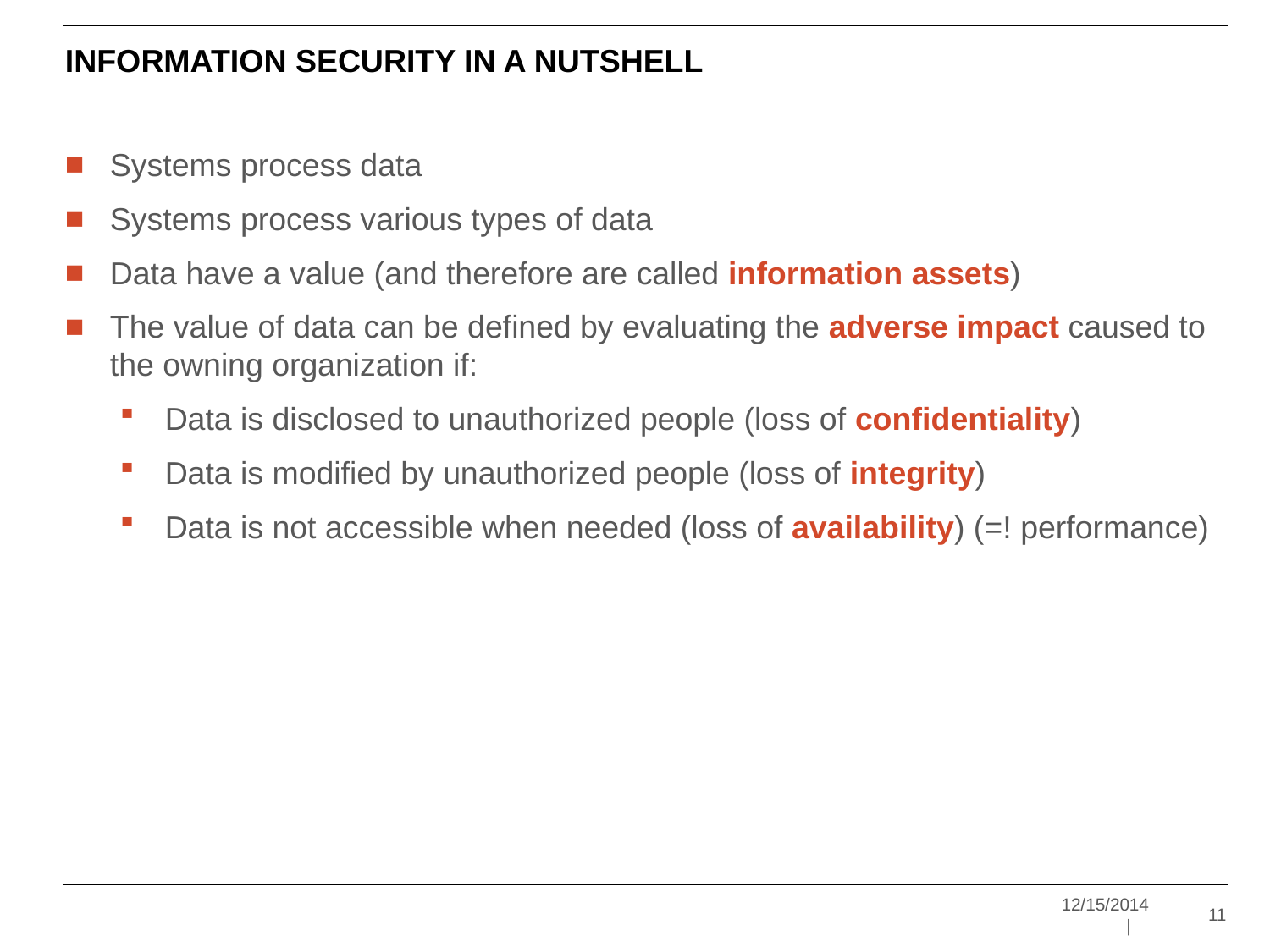

# Information security in a nutshell
Systems process data
Systems process various types of data
Data have a value (and therefore are called information assets)
The value of data can be defined by evaluating the adverse impact caused to the owning organization if:
Data is disclosed to unauthorized people (loss of confidentiality)
Data is modified by unauthorized people (loss of integrity)
Data is not accessible when needed (loss of availability) (=! performance)

12/15/2014	 |
11